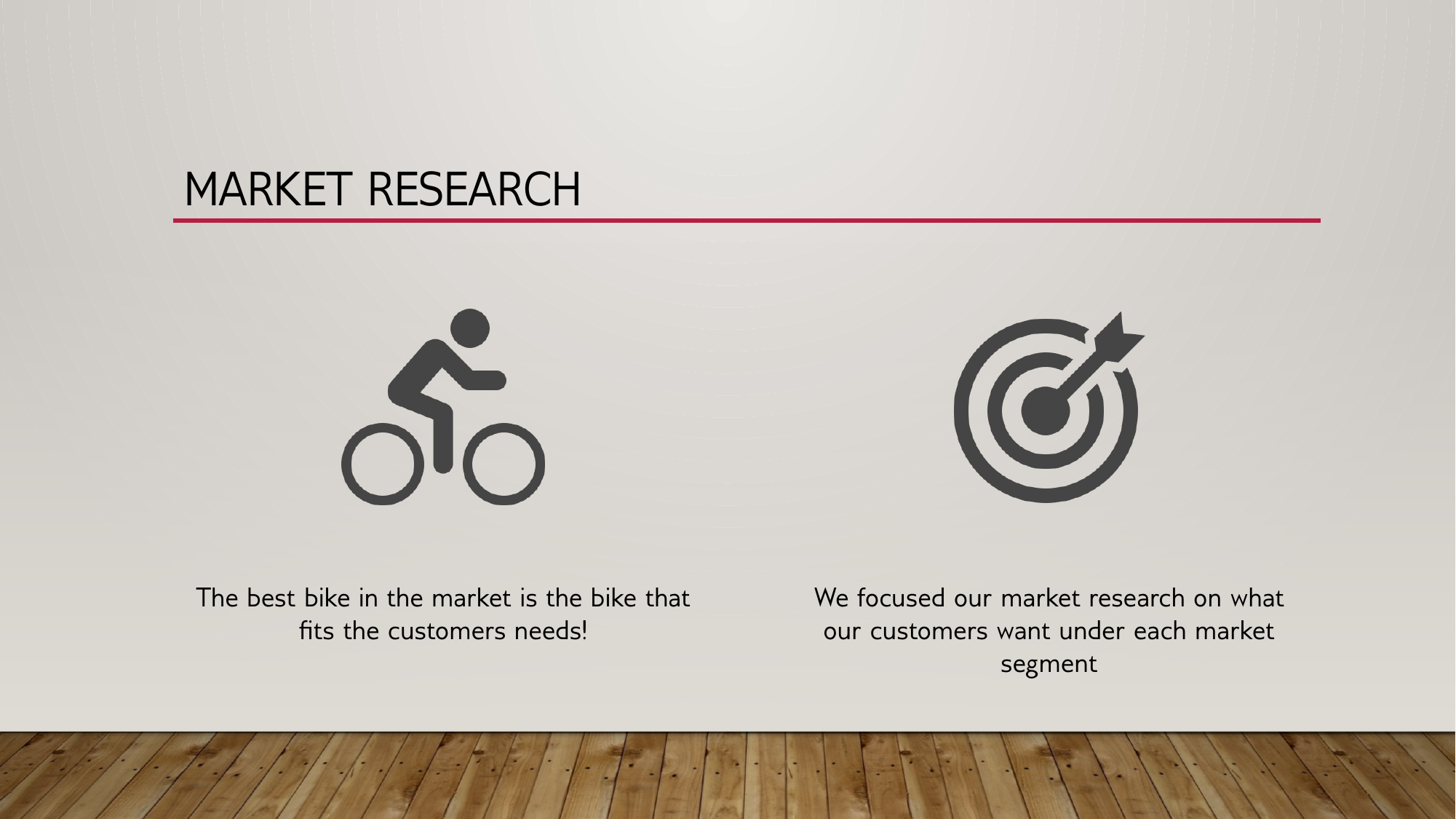

# Market research
The best bike in the market is the bike that fits the customers needs!
We focused our market research on what our customers want under each market segment